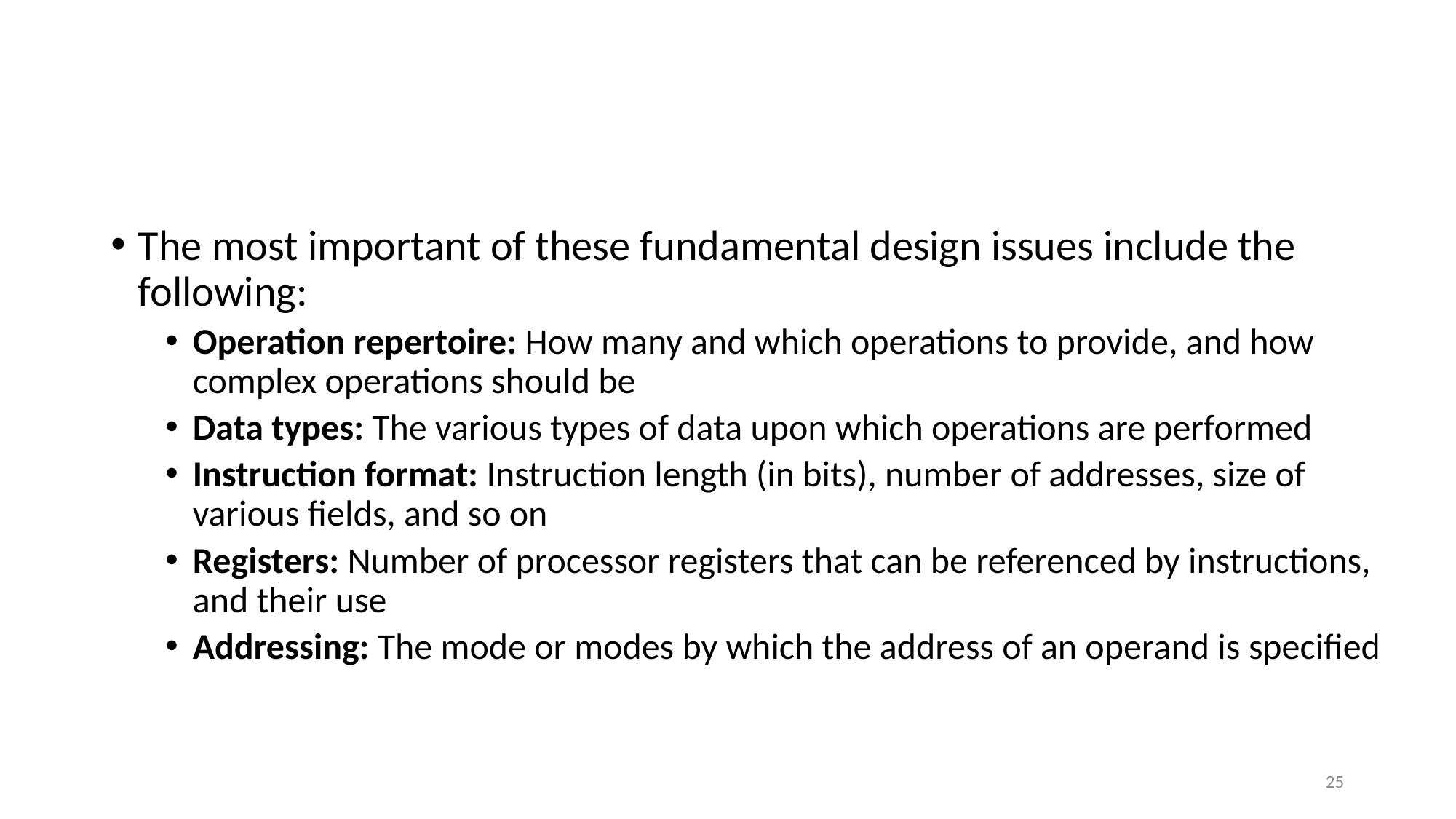

#
The most important of these fundamental design issues include the following:
Operation repertoire: How many and which operations to provide, and how complex operations should be
Data types: The various types of data upon which operations are performed
Instruction format: Instruction length (in bits), number of addresses, size of various fields, and so on
Registers: Number of processor registers that can be referenced by instructions, and their use
Addressing: The mode or modes by which the address of an operand is specified
25